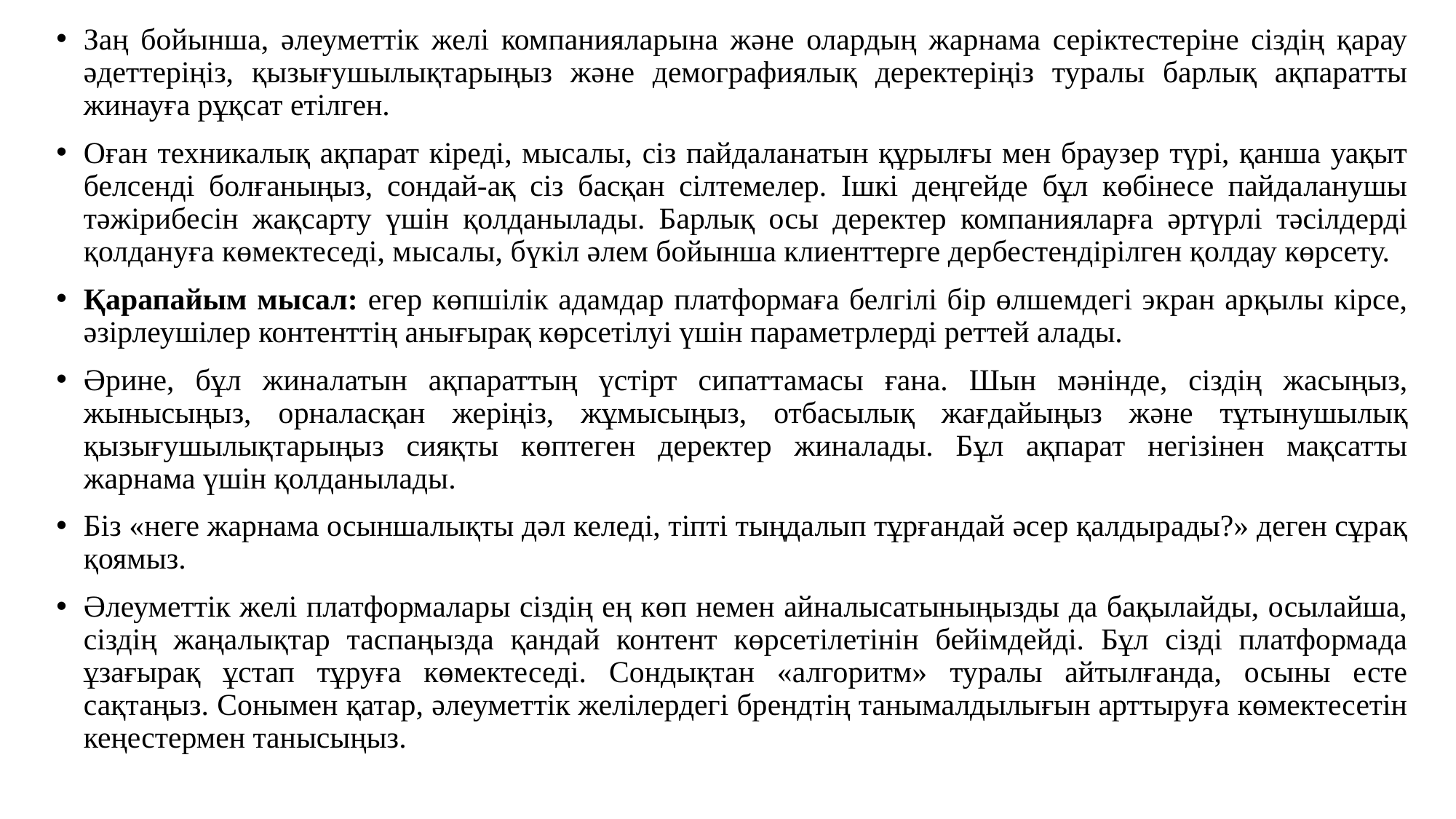

Заң бойынша, әлеуметтік желі компанияларына және олардың жарнама серіктестеріне сіздің қарау әдеттеріңіз, қызығушылықтарыңыз және демографиялық деректеріңіз туралы барлық ақпаратты жинауға рұқсат етілген.
Оған техникалық ақпарат кіреді, мысалы, сіз пайдаланатын құрылғы мен браузер түрі, қанша уақыт белсенді болғаныңыз, сондай-ақ сіз басқан сілтемелер. Ішкі деңгейде бұл көбінесе пайдаланушы тәжірибесін жақсарту үшін қолданылады. Барлық осы деректер компанияларға әртүрлі тәсілдерді қолдануға көмектеседі, мысалы, бүкіл әлем бойынша клиенттерге дербестендірілген қолдау көрсету.
Қарапайым мысал: егер көпшілік адамдар платформаға белгілі бір өлшемдегі экран арқылы кірсе, әзірлеушілер контенттің анығырақ көрсетілуі үшін параметрлерді реттей алады.
Әрине, бұл жиналатын ақпараттың үстірт сипаттамасы ғана. Шын мәнінде, сіздің жасыңыз, жынысыңыз, орналасқан жеріңіз, жұмысыңыз, отбасылық жағдайыңыз және тұтынушылық қызығушылықтарыңыз сияқты көптеген деректер жиналады. Бұл ақпарат негізінен мақсатты жарнама үшін қолданылады.
Біз «неге жарнама осыншалықты дәл келеді, тіпті тыңдалып тұрғандай әсер қалдырады?» деген сұрақ қоямыз.
Әлеуметтік желі платформалары сіздің ең көп немен айналысатыныңызды да бақылайды, осылайша, сіздің жаңалықтар таспаңызда қандай контент көрсетілетінін бейімдейді. Бұл сізді платформада ұзағырақ ұстап тұруға көмектеседі. Сондықтан «алгоритм» туралы айтылғанда, осыны есте сақтаңыз. Сонымен қатар, әлеуметтік желілердегі брендтің танымалдылығын арттыруға көмектесетін кеңестермен танысыңыз.